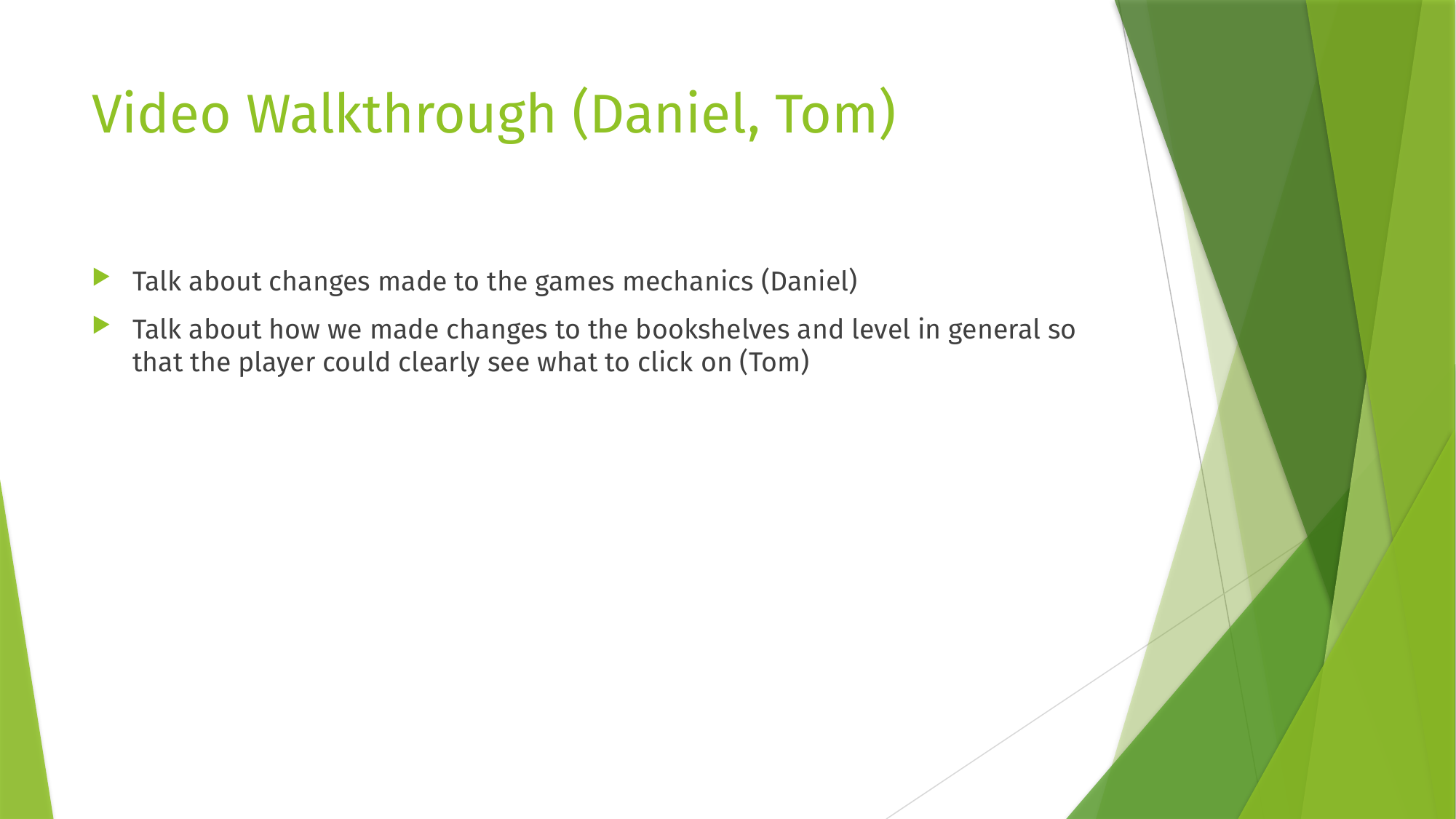

# Video Walkthrough (Daniel, Tom)
Talk about changes made to the games mechanics (Daniel)
Talk about how we made changes to the bookshelves and level in general so that the player could clearly see what to click on (Tom)